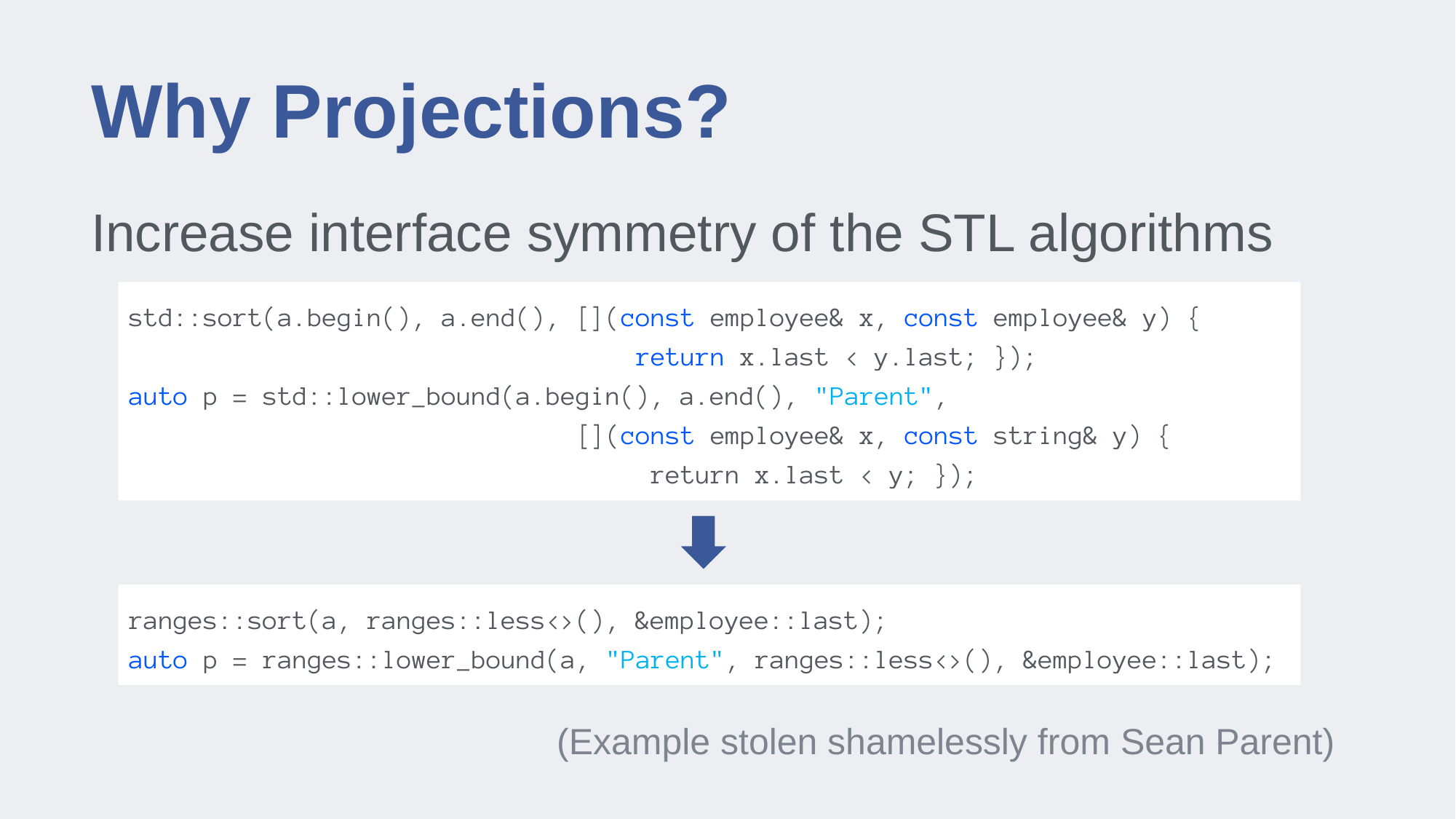

# Why Projections?
Increase interface symmetry of the STL algorithms
std::sort(a.begin(), a.end(), [](const employee& x, const employee& y) {
                                  return x.last < y.last; });
auto p = std::lower_bound(a.begin(), a.end(), "Parent",
                              [](const employee& x, const string& y) {
                                   return x.last < y; });

ranges::sort(a, ranges::less<>(), &employee::last);
auto p = ranges::lower_bound(a, "Parent", ranges::less<>(), &employee::last);
(Example stolen shamelessly from Sean Parent)